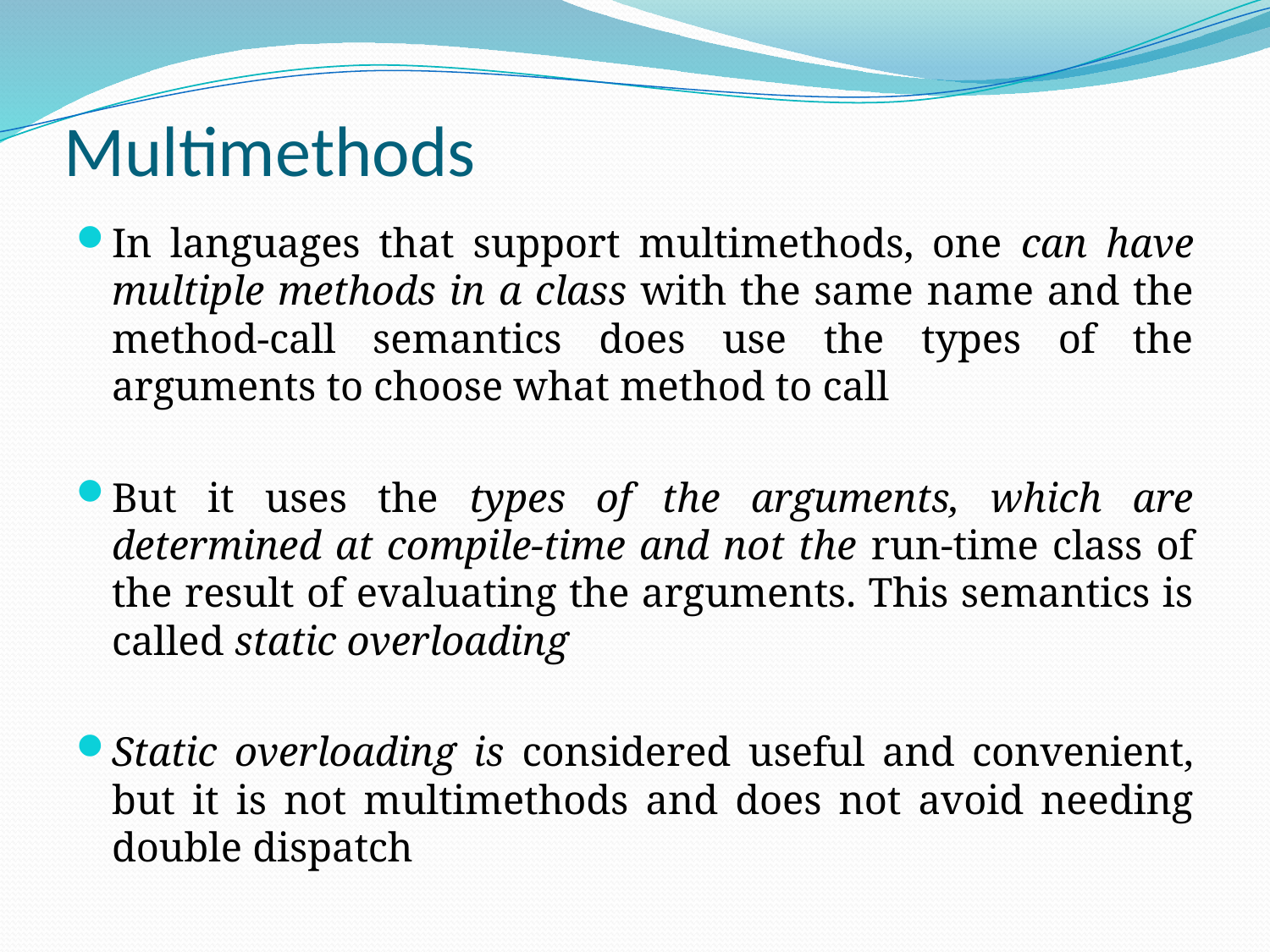

# Multimethods
In languages that support multimethods, one can have multiple methods in a class with the same name and the method-call semantics does use the types of the arguments to choose what method to call

But it uses the types of the arguments, which are determined at compile-time and not the run-time class of the result of evaluating the arguments. This semantics is called static overloading

Static overloading is considered useful and convenient, but it is not multimethods and does not avoid needing double dispatch